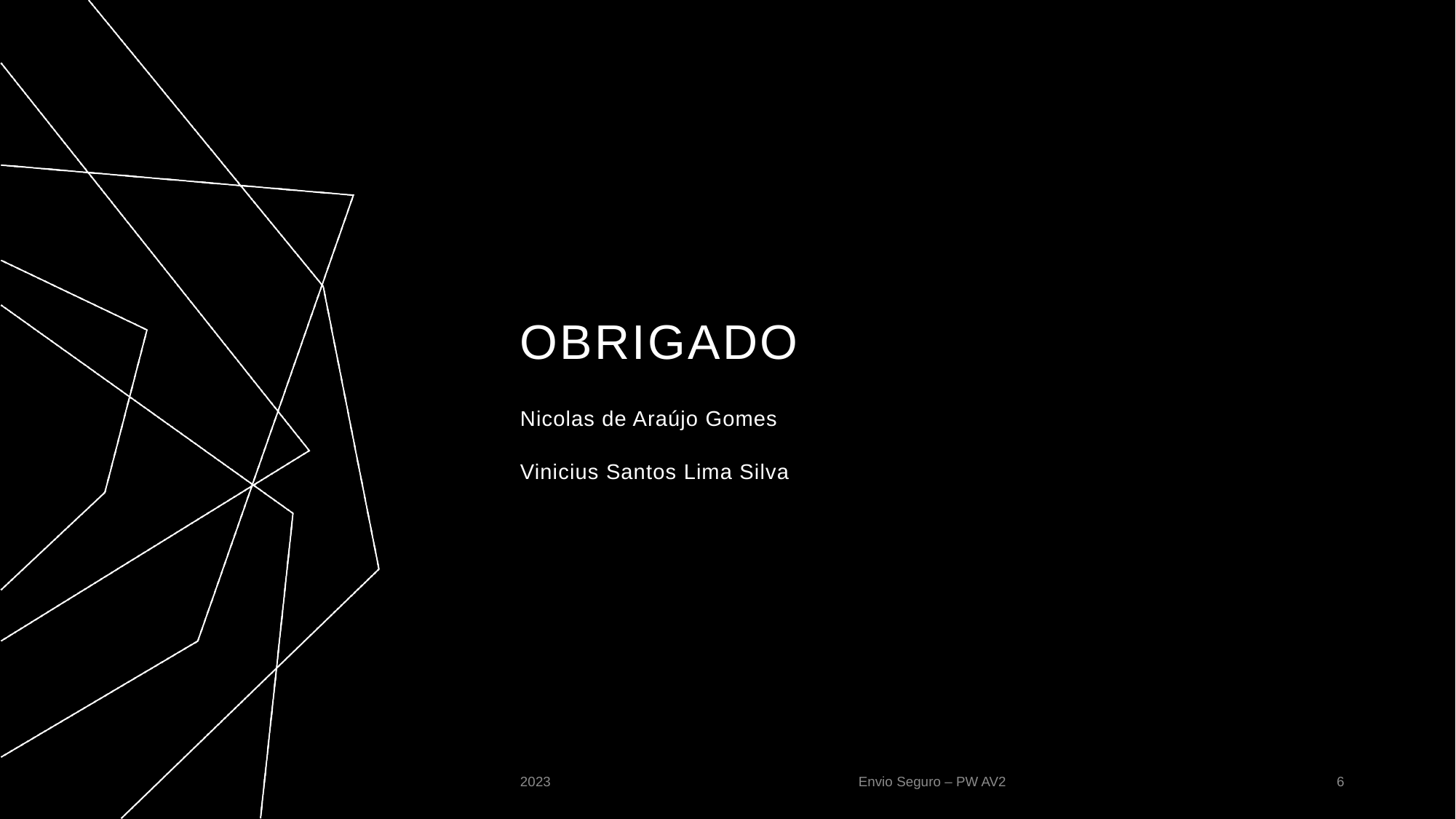

# OBRIGADO
Nicolas de Araújo Gomes
Vinicius Santos Lima Silva
2023
Envio Seguro – PW AV2
6